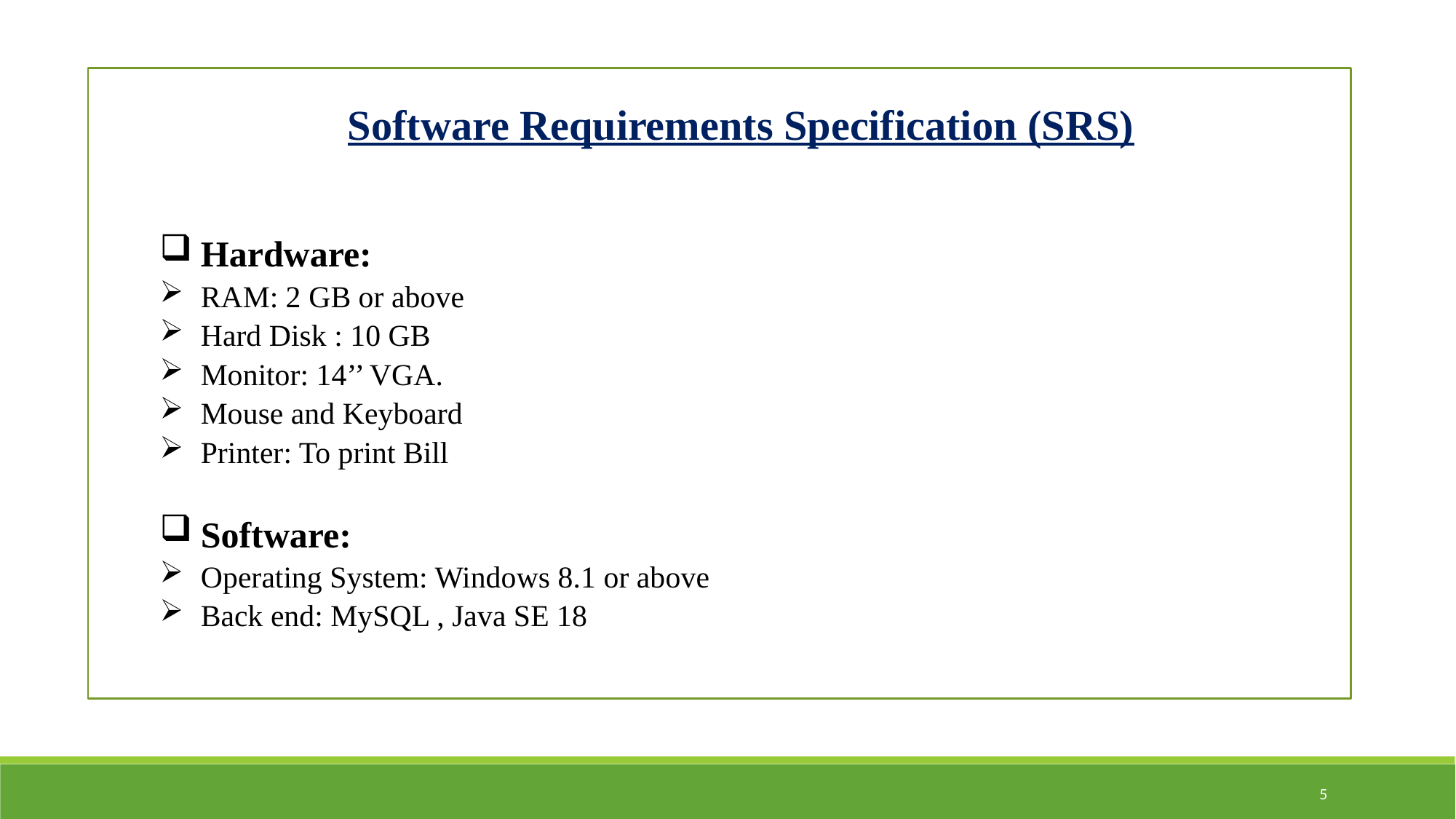

Software Requirements Specification (SRS)

Hardware:
RAM: 2 GB or above
Hard Disk : 10 GB
Monitor: 14’’ VGA.
Mouse and Keyboard
Printer: To print Bill

Software:
Operating System: Windows 8.1 or above
Back end: MySQL , Java SE 18

5